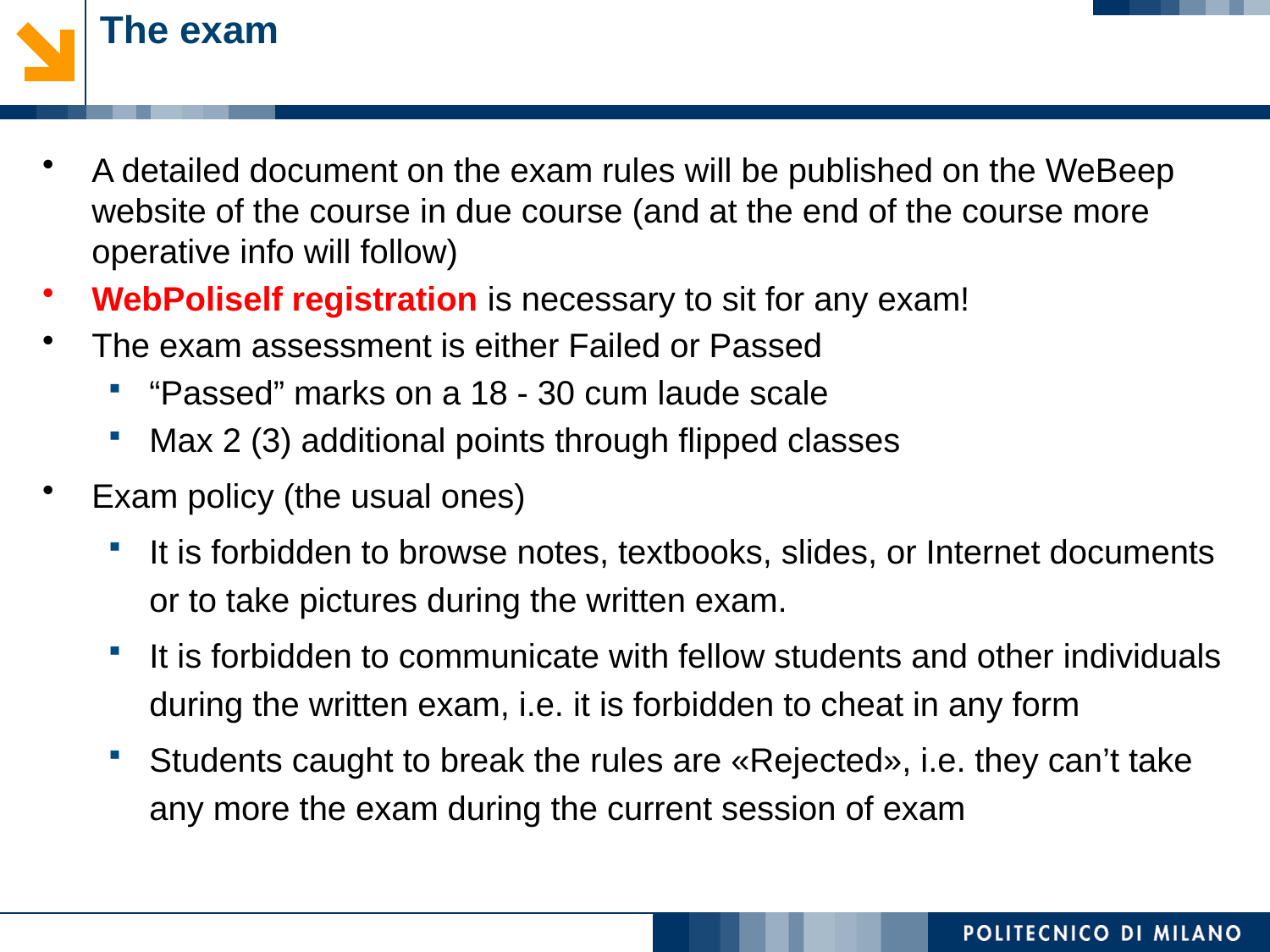

# The exam
A detailed document on the exam rules will be published on the WeBeep website of the course in due course (and at the end of the course more operative info will follow)
WebPoliself registration is necessary to sit for any exam!
The exam assessment is either Failed or Passed
“Passed” marks on a 18 - 30 cum laude scale
Max 2 (3) additional points through flipped classes
Exam policy (the usual ones)
It is forbidden to browse notes, textbooks, slides, or Internet documents or to take pictures during the written exam.
It is forbidden to communicate with fellow students and other individuals during the written exam, i.e. it is forbidden to cheat in any form
Students caught to break the rules are «Rejected», i.e. they can’t take any more the exam during the current session of exam